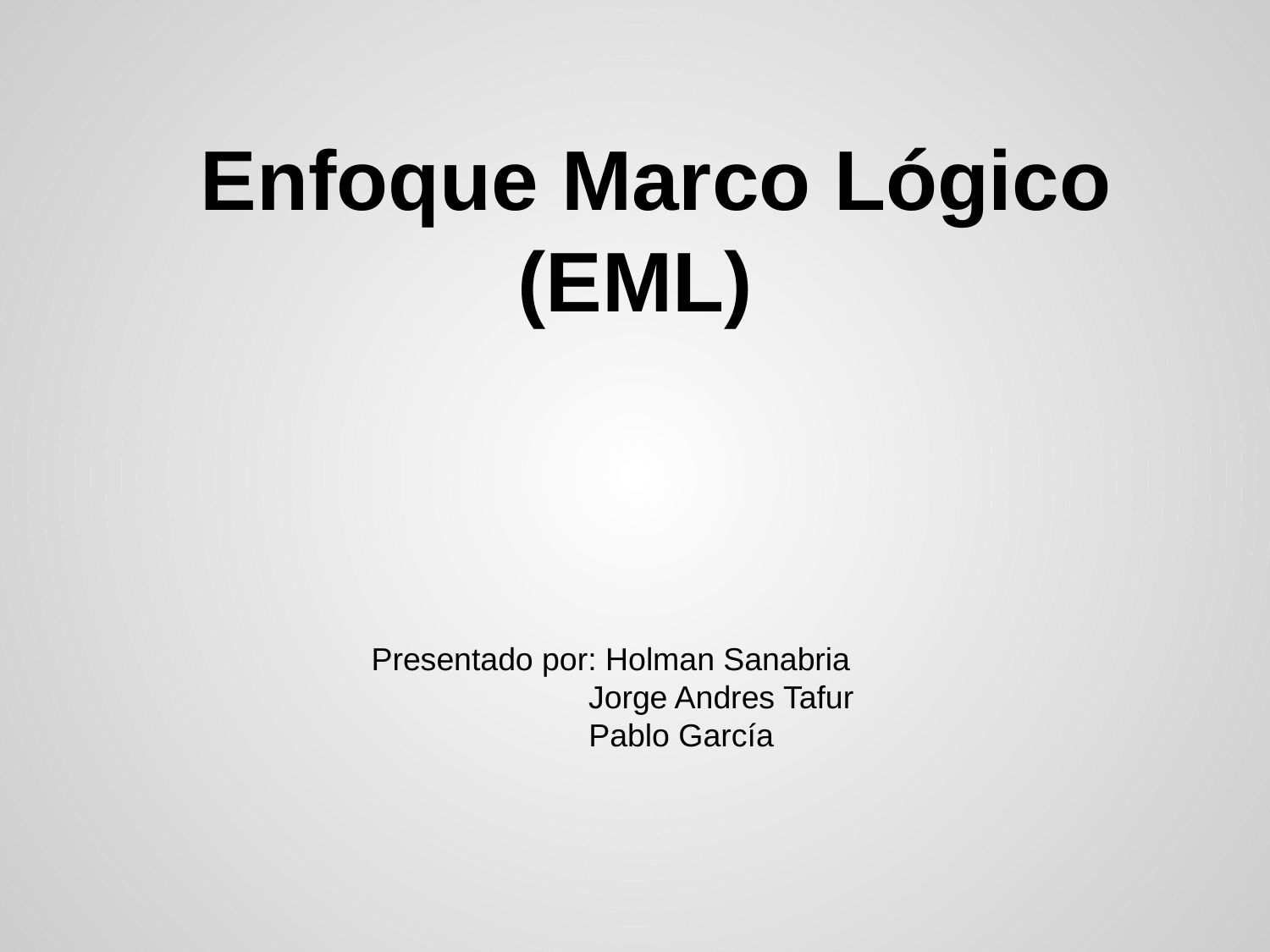

# Enfoque Marco Lógico (EML)
Presentado por: Holman Sanabria
                            Jorge Andres Tafur
                   Pablo García